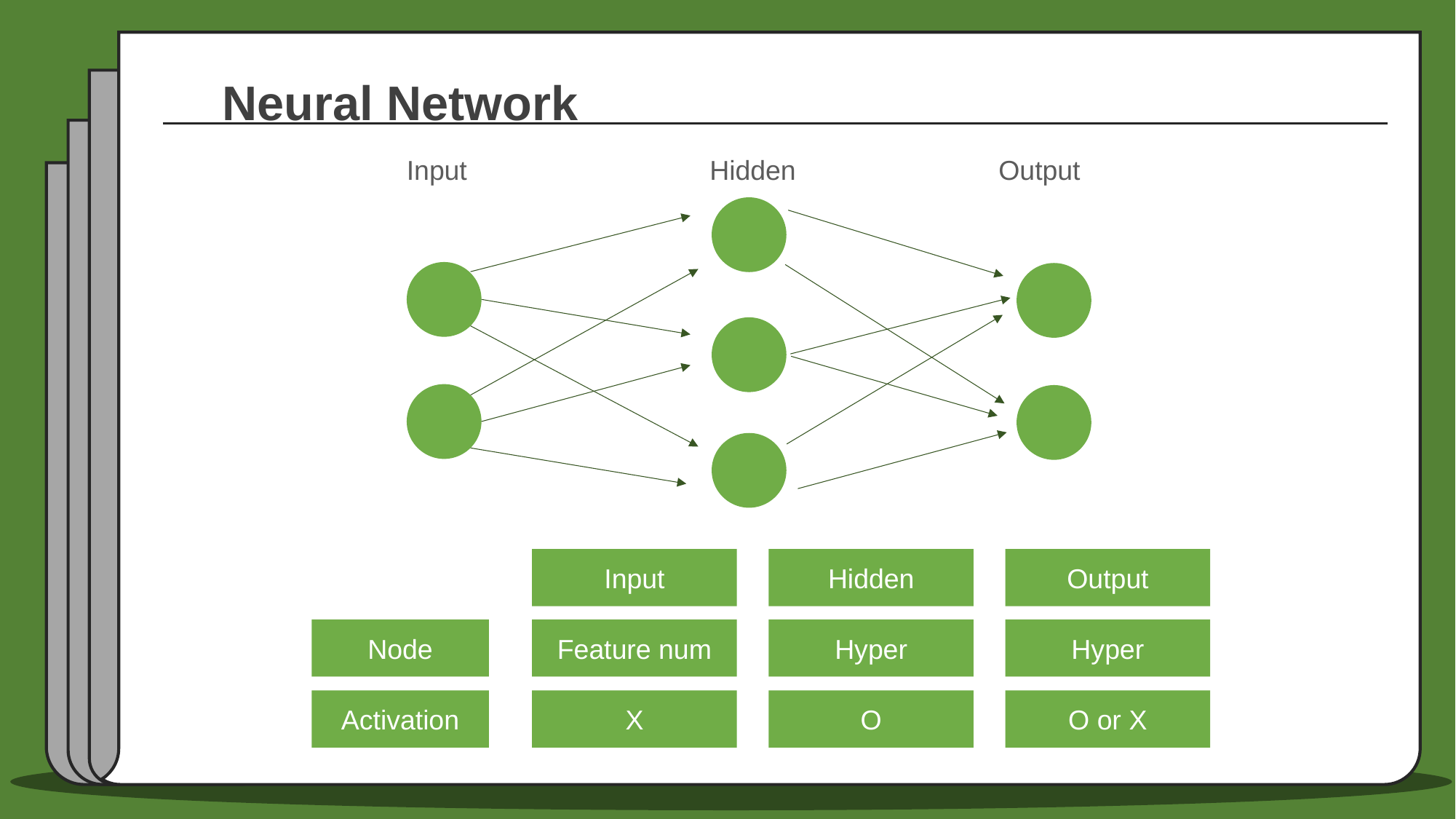

Neural Network
Output
Input
Hidden

Input
Hidden
Output
Node
Feature num
Hyper
Hyper
Activation
X
O
O or X